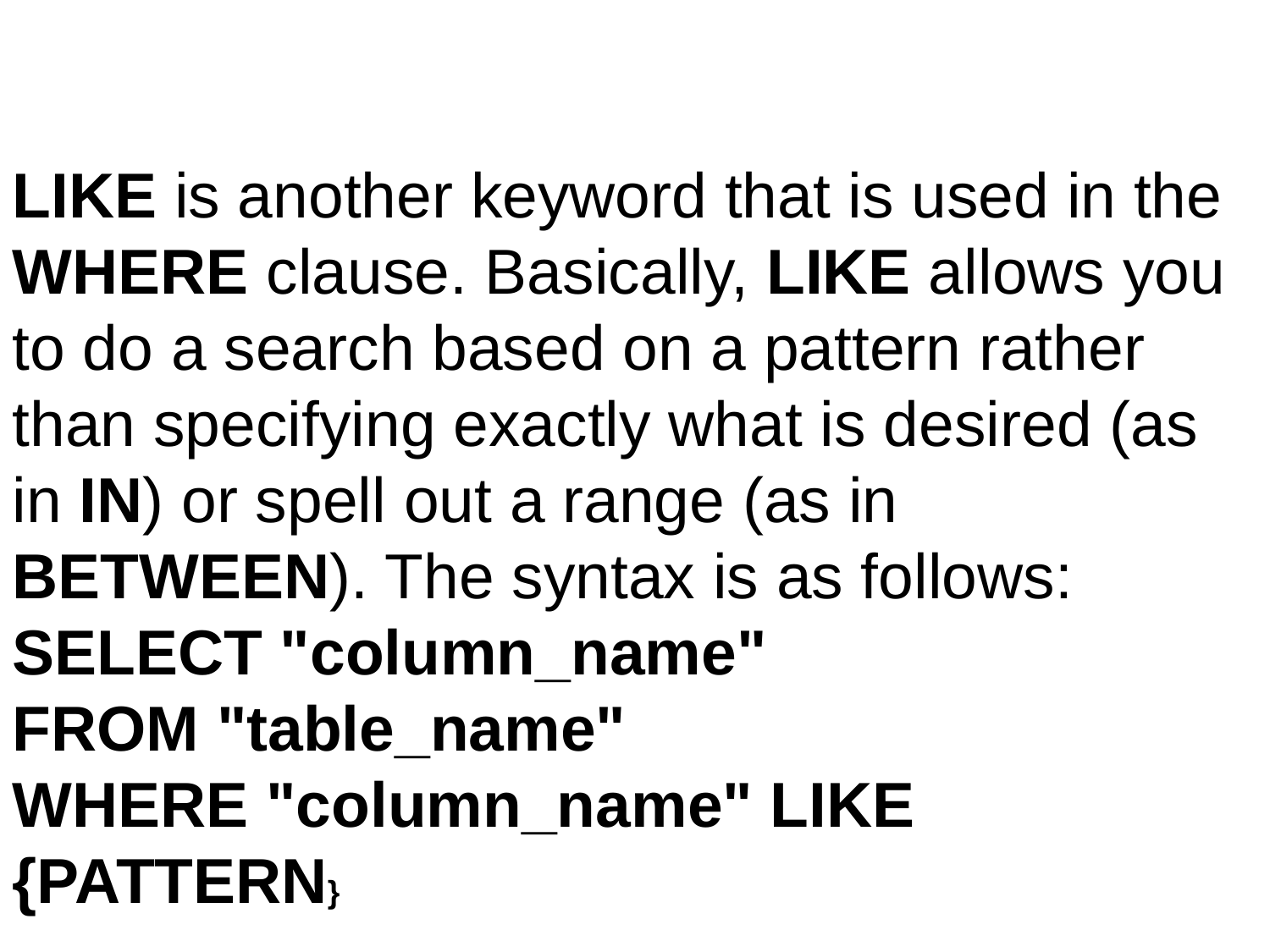

LIKE is another keyword that is used in the WHERE clause. Basically, LIKE allows you to do a search based on a pattern rather than specifying exactly what is desired (as in IN) or spell out a range (as in BETWEEN). The syntax is as follows:
SELECT "column_name"
FROM "table_name"
WHERE "column_name" LIKE {PATTERN}